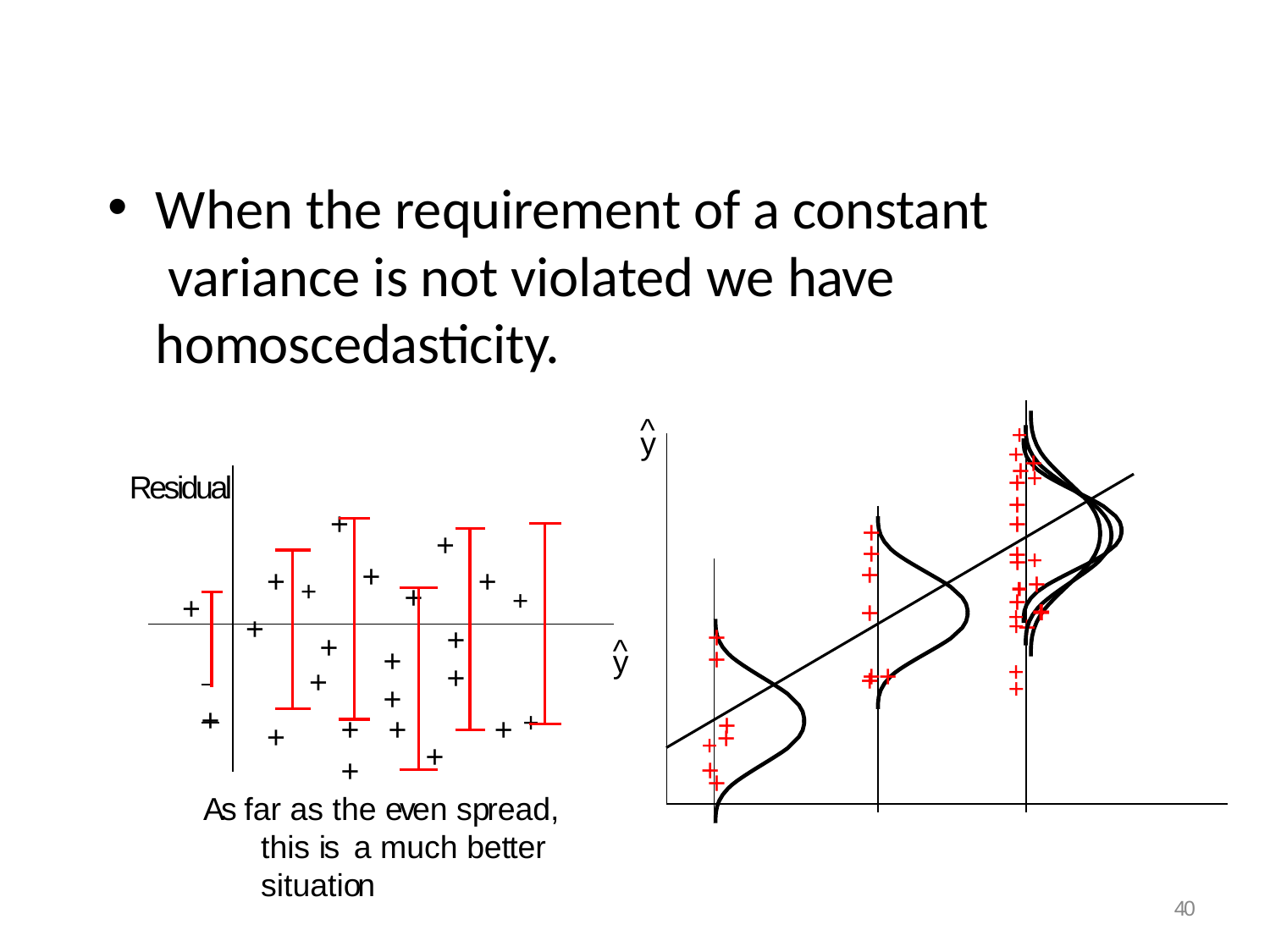

When the requirement of a constant  variance is not violated we have  homoscedasticity.
++

^

y

++ +
++ +
++

Residual

+
+
+++ +

+
+
+++
+ +
+ +
+ +
++
+
+
++
+
+
+
+

+ +
+
+
^
+
+ +
y
+
  +
++
+	+	+ ++
+
+
+
+
+
As far as the even spread, this is  a much better situation
40